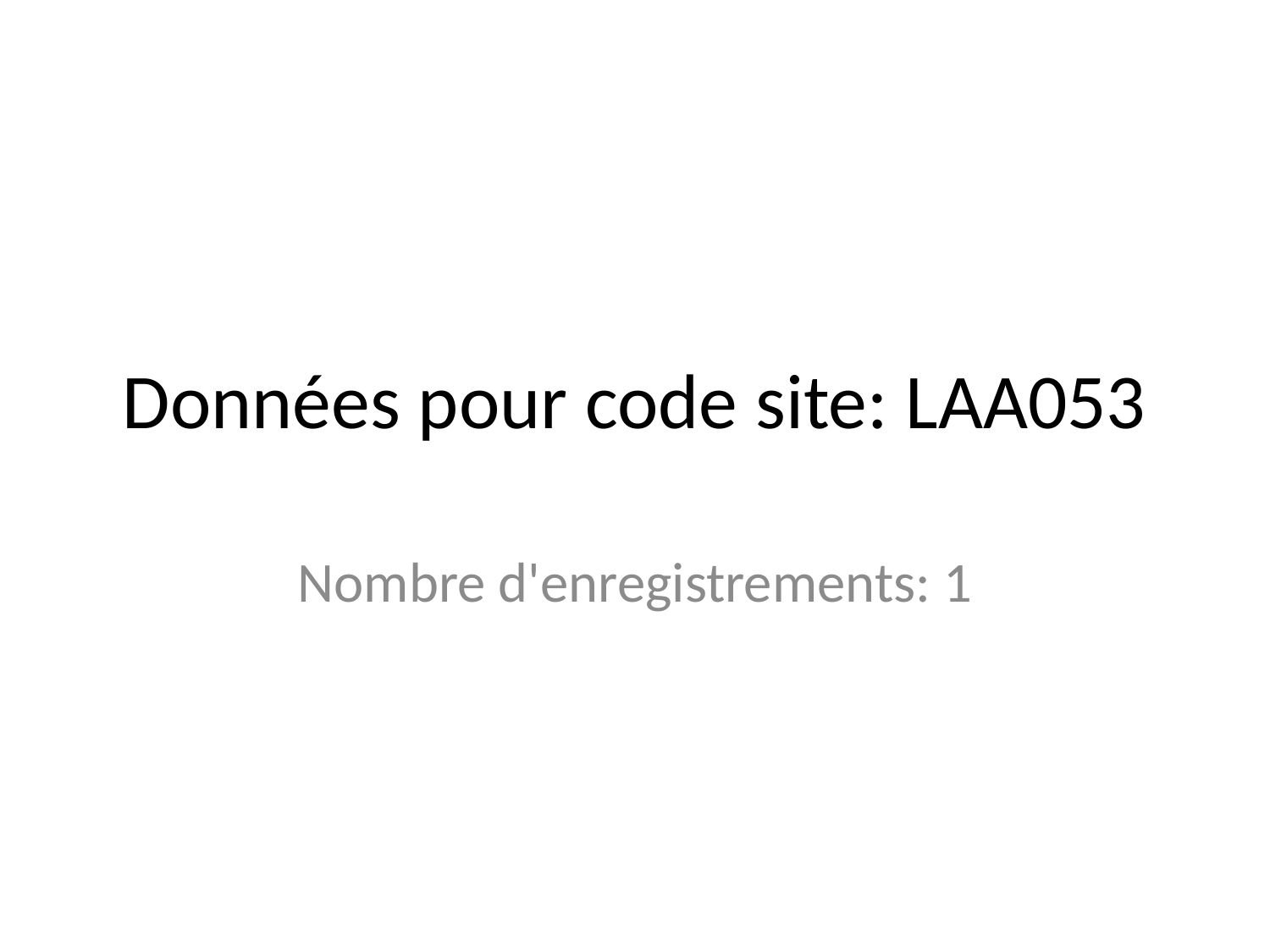

# Données pour code site: LAA053
Nombre d'enregistrements: 1